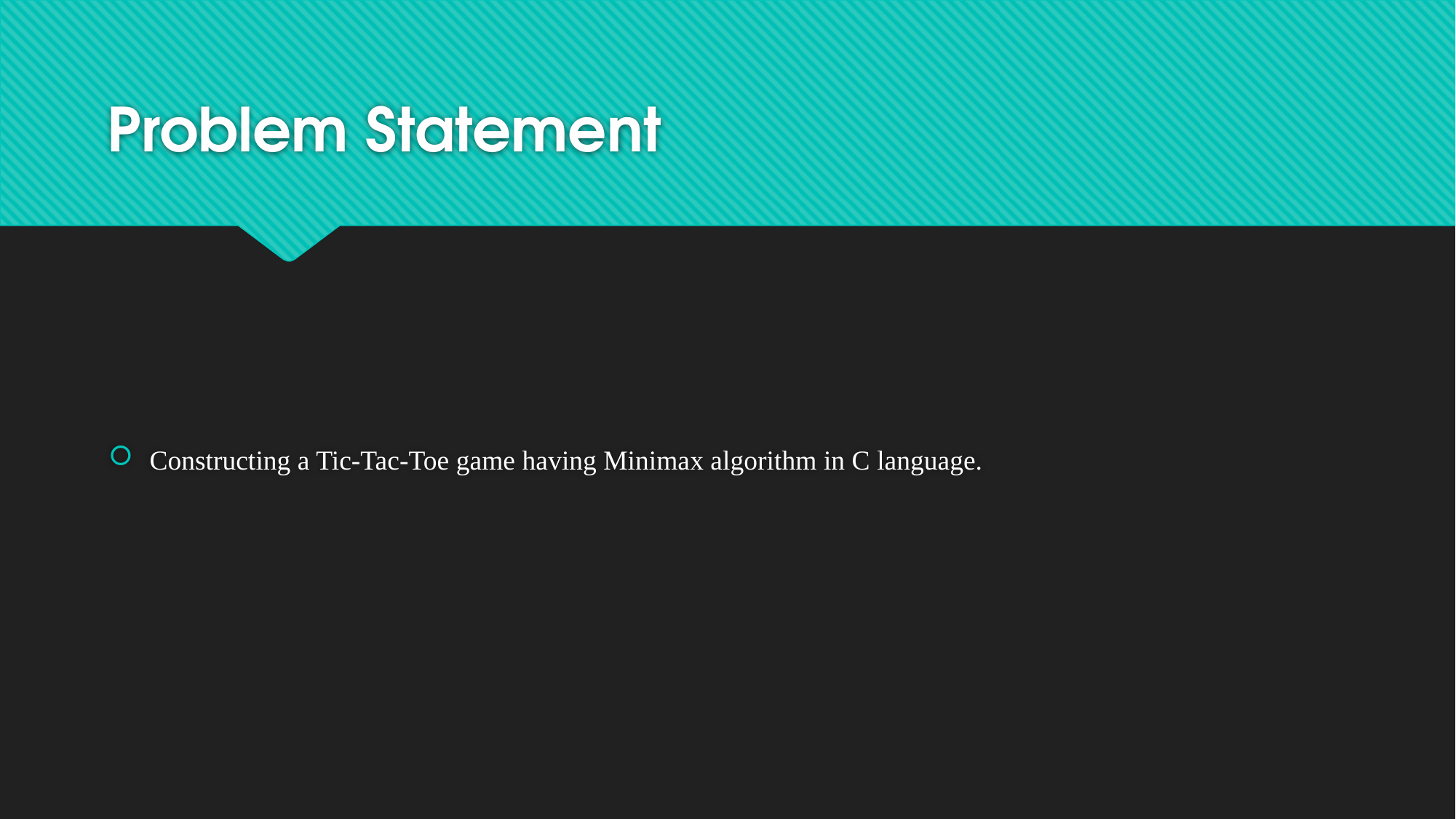

# Problem Statement
Constructing a Tic-Tac-Toe game having Minimax algorithm in C language.